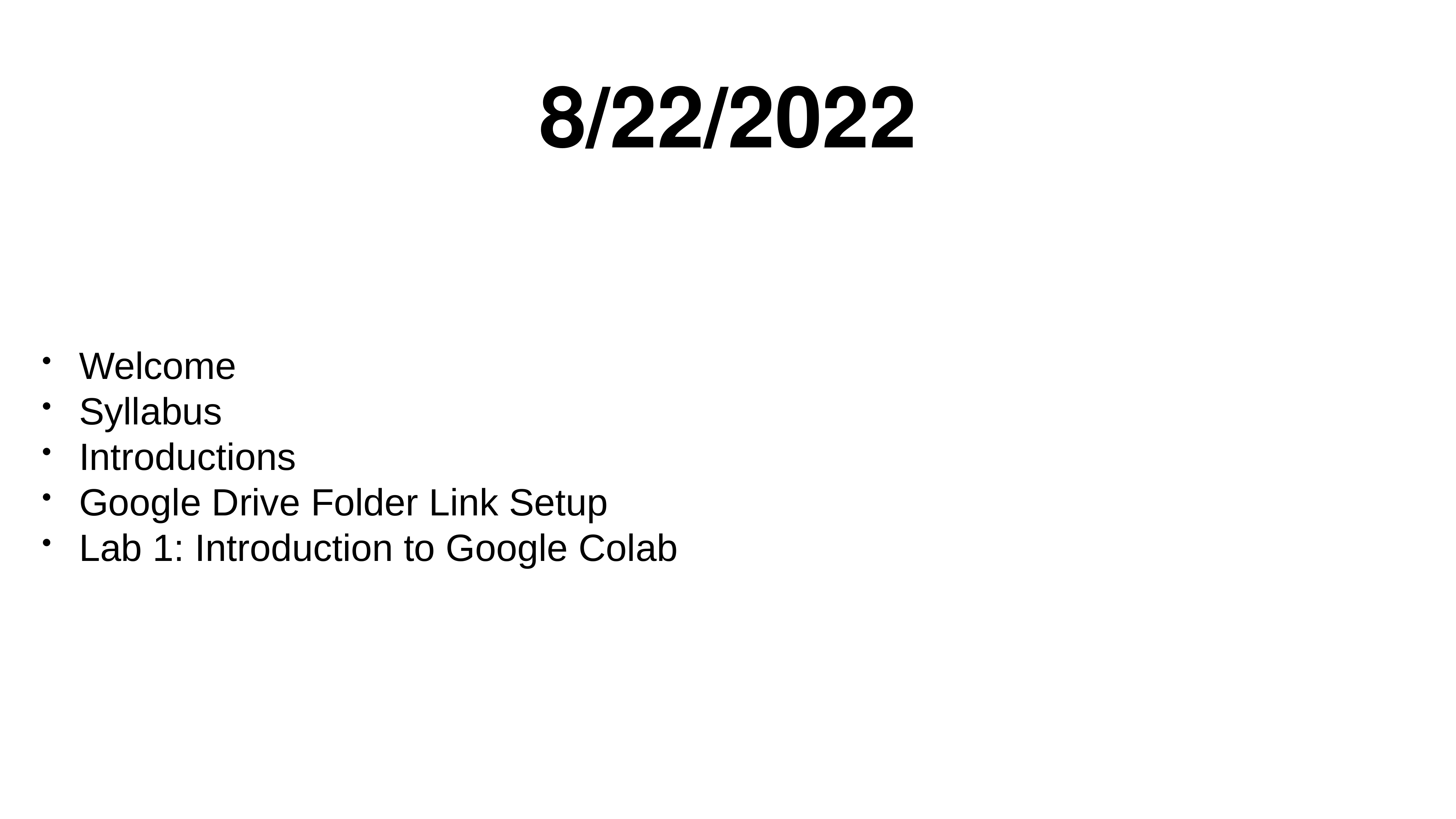

# 8/22/2022
Welcome
Syllabus
Introductions
Google Drive Folder Link Setup
Lab 1: Introduction to Google Colab